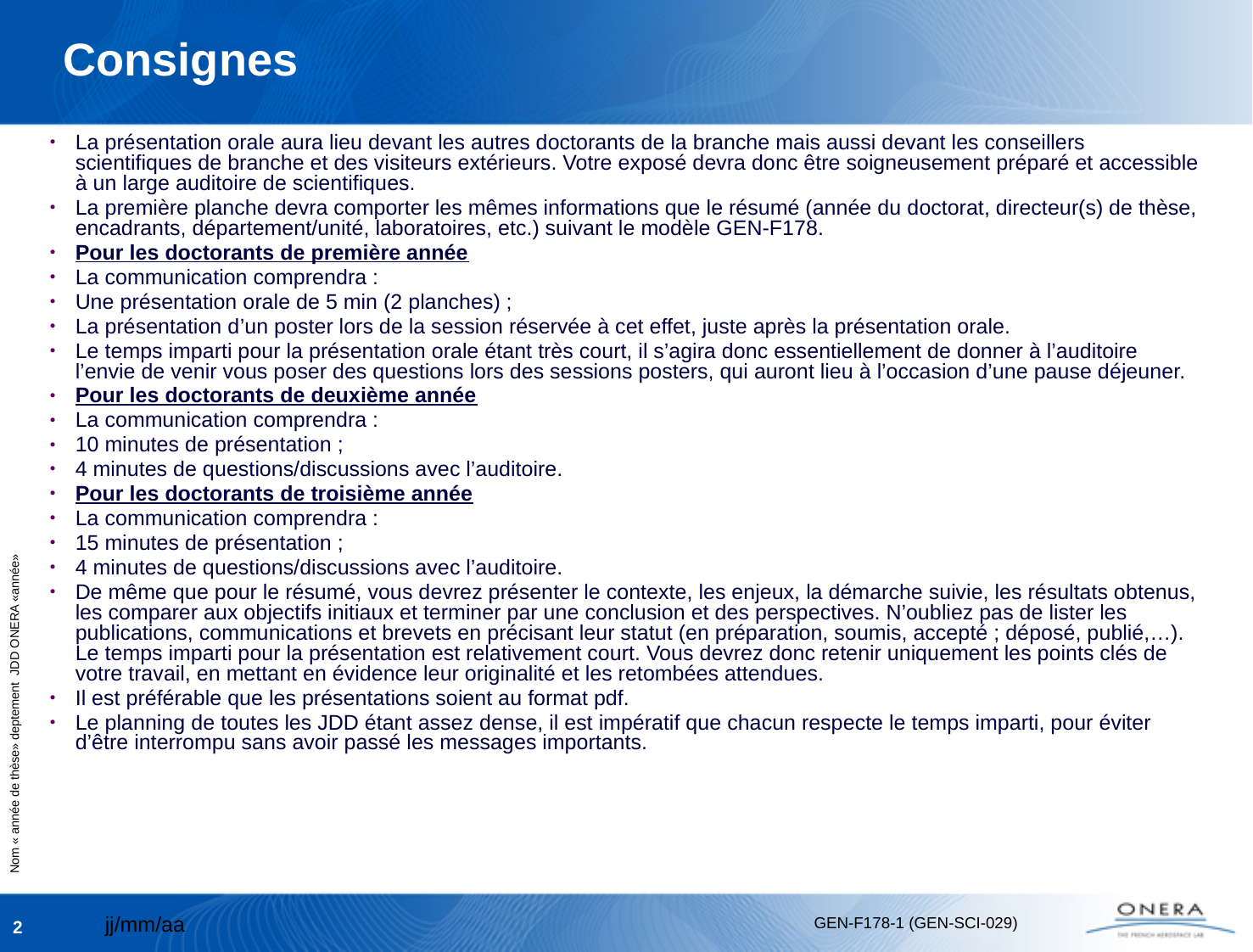

# Consignes
La présentation orale aura lieu devant les autres doctorants de la branche mais aussi devant les conseillers scientifiques de branche et des visiteurs extérieurs. Votre exposé devra donc être soigneusement préparé et accessible à un large auditoire de scientifiques.
La première planche devra comporter les mêmes informations que le résumé (année du doctorat, directeur(s) de thèse, encadrants, département/unité, laboratoires, etc.) suivant le modèle GEN‑F178.
Pour les doctorants de première année
La communication comprendra :
Une présentation orale de 5 min (2 planches) ;
La présentation d’un poster lors de la session réservée à cet effet, juste après la présentation orale.
Le temps imparti pour la présentation orale étant très court, il s’agira donc essentiellement de donner à l’auditoire l’envie de venir vous poser des questions lors des sessions posters, qui auront lieu à l’occasion d’une pause déjeuner.
Pour les doctorants de deuxième année
La communication comprendra :
10 minutes de présentation ;
4 minutes de questions/discussions avec l’auditoire.
Pour les doctorants de troisième année
La communication comprendra :
15 minutes de présentation ;
4 minutes de questions/discussions avec l’auditoire.
De même que pour le résumé, vous devrez présenter le contexte, les enjeux, la démarche suivie, les résultats obtenus, les comparer aux objectifs initiaux et terminer par une conclusion et des perspectives. N’oubliez pas de lister les publications, communications et brevets en précisant leur statut (en préparation, soumis, accepté ; déposé, publié,…). Le temps imparti pour la présentation est relativement court. Vous devrez donc retenir uniquement les points clés de votre travail, en mettant en évidence leur originalité et les retombées attendues.
Il est préférable que les présentations soient au format pdf.
Le planning de toutes les JDD étant assez dense, il est impératif que chacun respecte le temps imparti, pour éviter d’être interrompu sans avoir passé les messages importants.
2
jj/mm/aa
GEN-F178-1 (GEN-SCI-029)